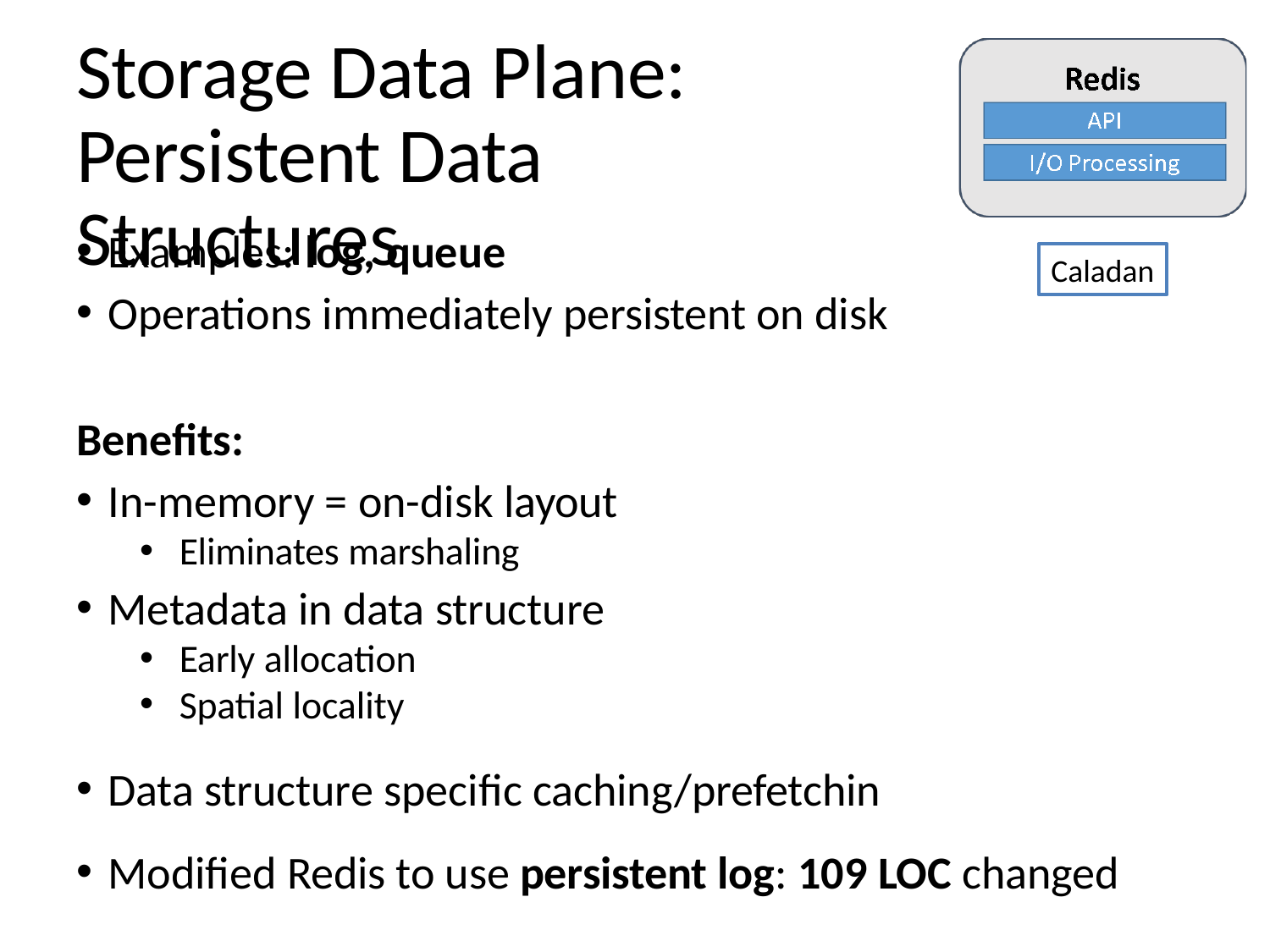

# Storage Data Plane:  Persistent Data Structures

Examples: log, queue
Operations immediately persistent on disk

Benefits:
In-memory = on-disk layout
Eliminates marshaling
Metadata in data structure
Early allocation
Spatial locality
Data structure specific caching/prefetchin
Modified Redis to use persistent log: 109 LOC changed
Caladan